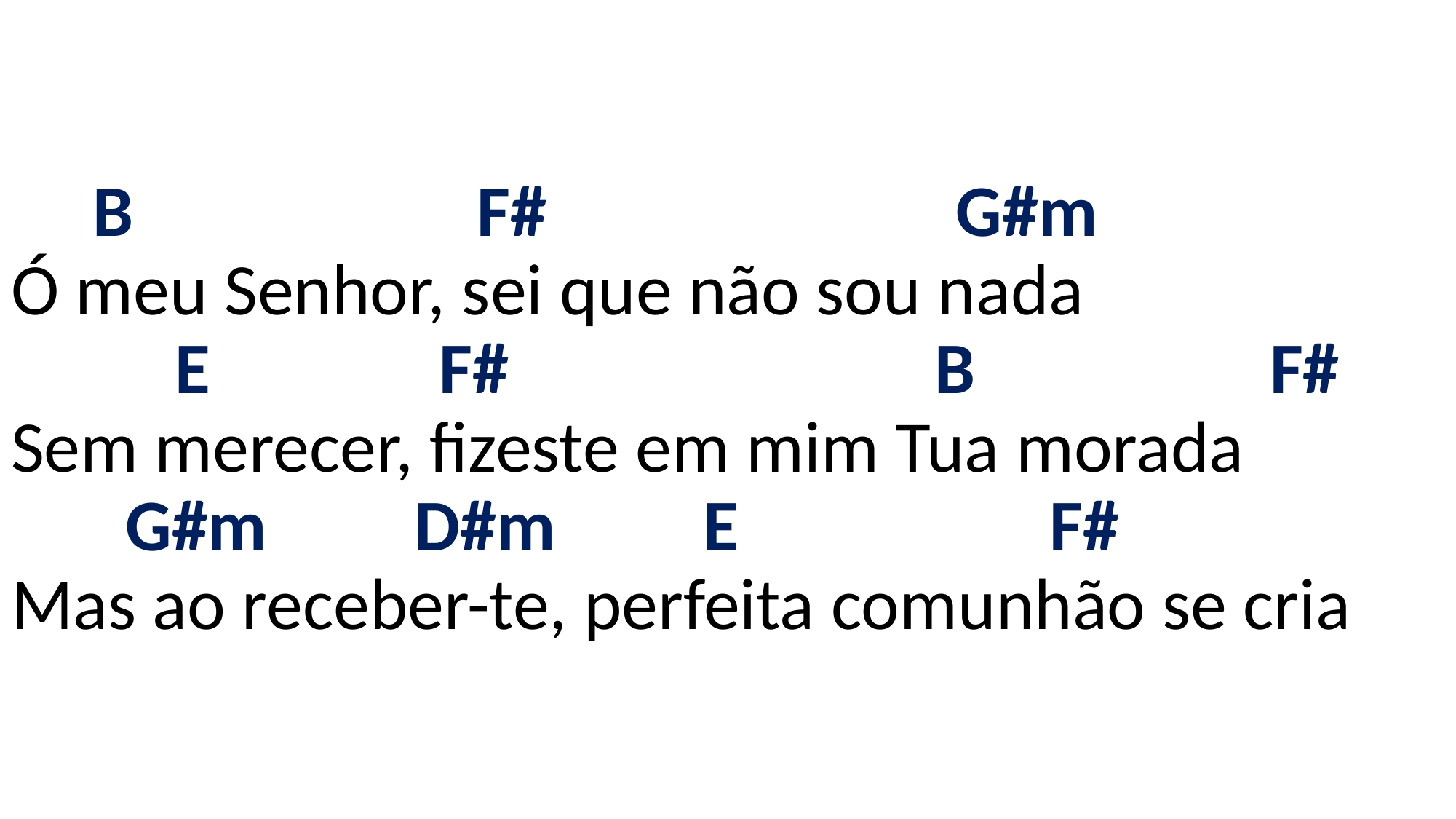

# B                     F#                         G#m Ó meu Senhor, sei que não sou nada E              F#                          B                  F# Sem merecer, fizeste em mim Tua morada G#m         D#m         E                   F# Mas ao receber-te, perfeita comunhão se cria